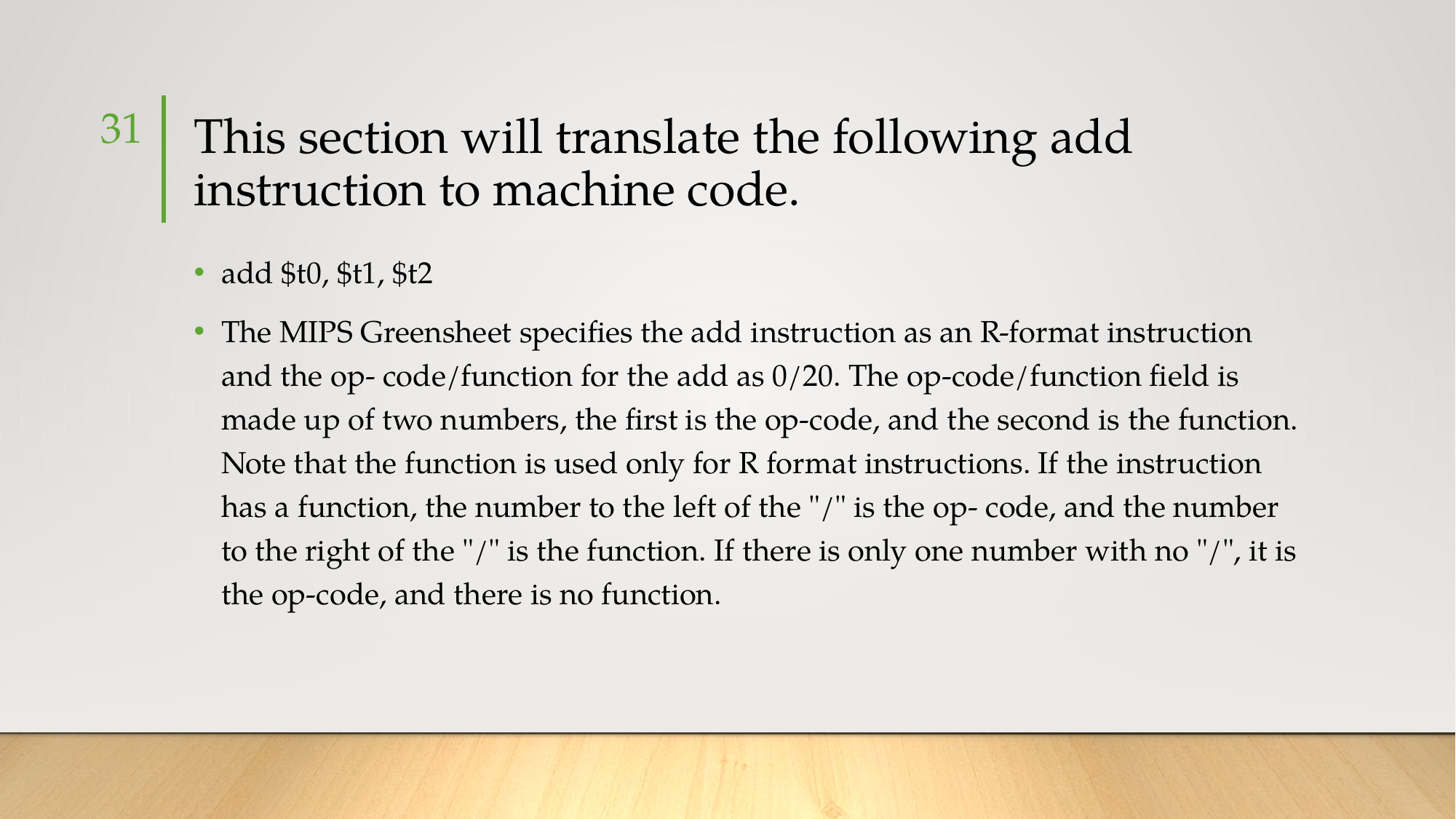

31
# This section will translate the following add instruction to machine code.
add $t0, $t1, $t2
The MIPS Greensheet specifies the add instruction as an R-format instruction and the op- code/function for the add as 0/20. The op-code/function field is made up of two numbers, the first is the op-code, and the second is the function. Note that the function is used only for R format instructions. If the instruction has a function, the number to the left of the "/" is the op- code, and the number to the right of the "/" is the function. If there is only one number with no "/", it is the op-code, and there is no function.